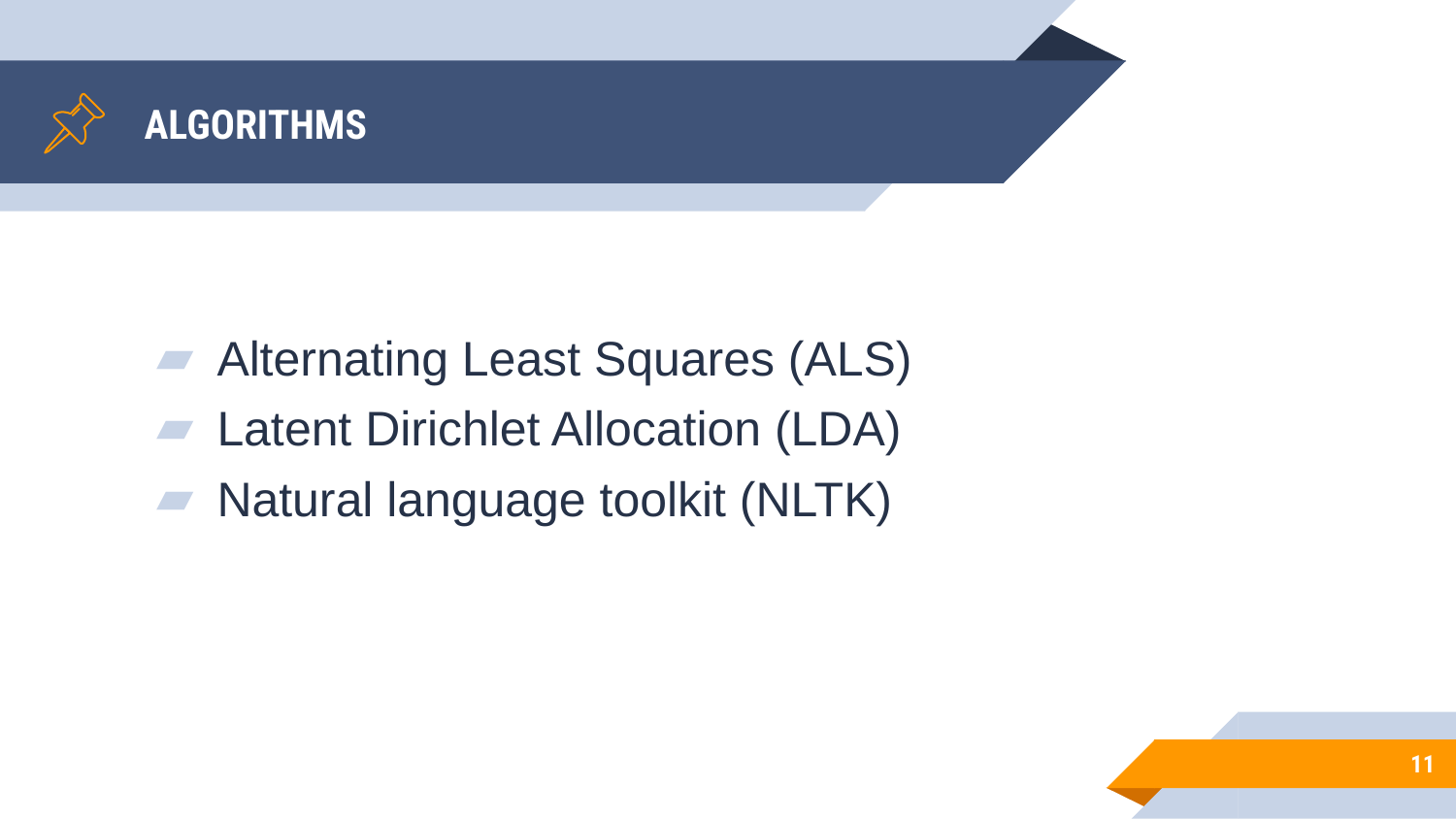

# ALGORITHMS

Alternating Least Squares (ALS)
Latent Dirichlet Allocation (LDA)
Natural language toolkit (NLTK)

11